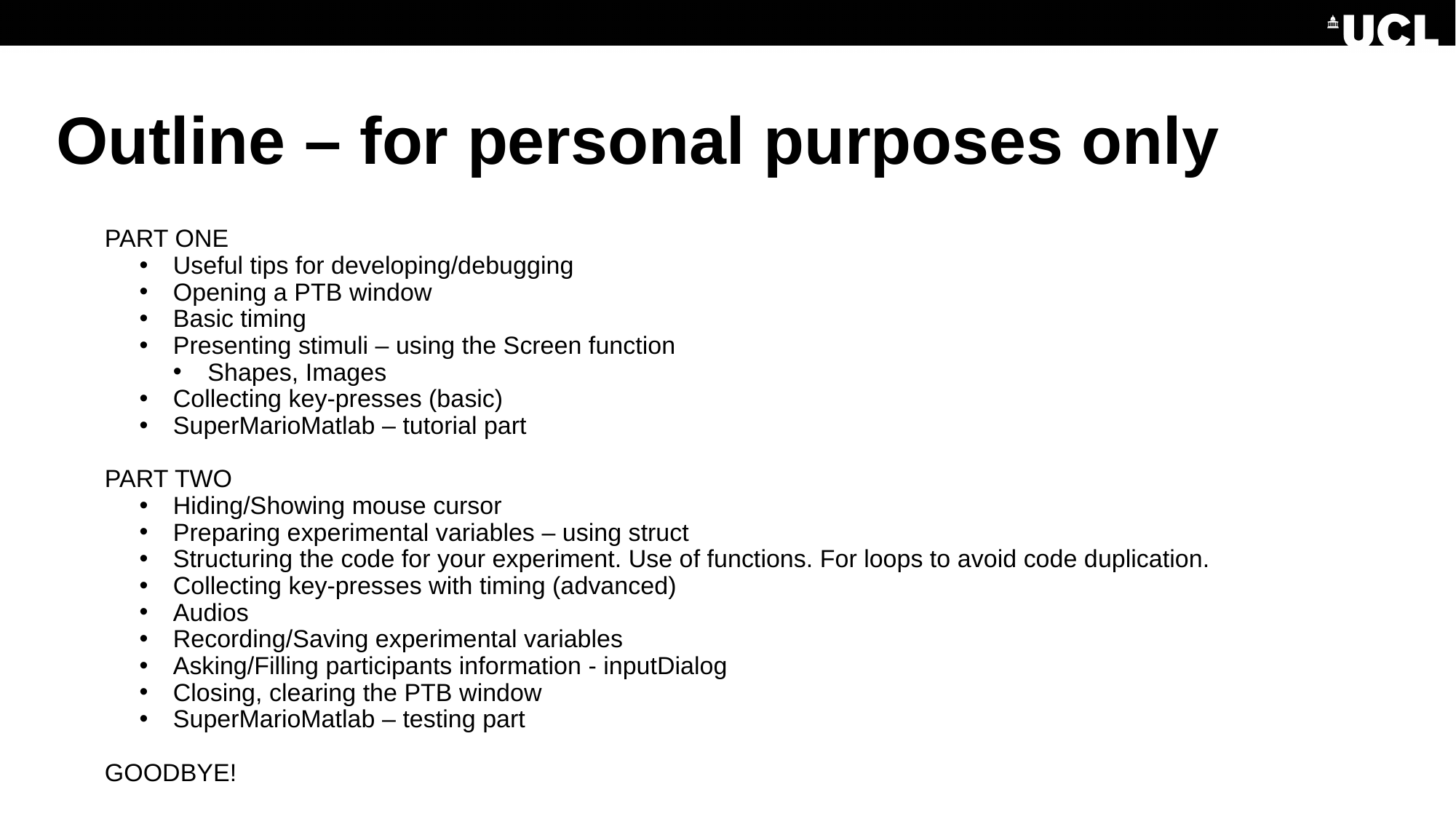

# Outline – for personal purposes only
PART ONE
Useful tips for developing/debugging
Opening a PTB window
Basic timing
Presenting stimuli – using the Screen function
Shapes, Images
Collecting key-presses (basic)
SuperMarioMatlab – tutorial part

PART TWO
Hiding/Showing mouse cursor
Preparing experimental variables – using struct
Structuring the code for your experiment. Use of functions. For loops to avoid code duplication.
Collecting key-presses with timing (advanced)
Audios
Recording/Saving experimental variables
Asking/Filling participants information - inputDialog
Closing, clearing the PTB window
SuperMarioMatlab – testing part

GOODBYE!